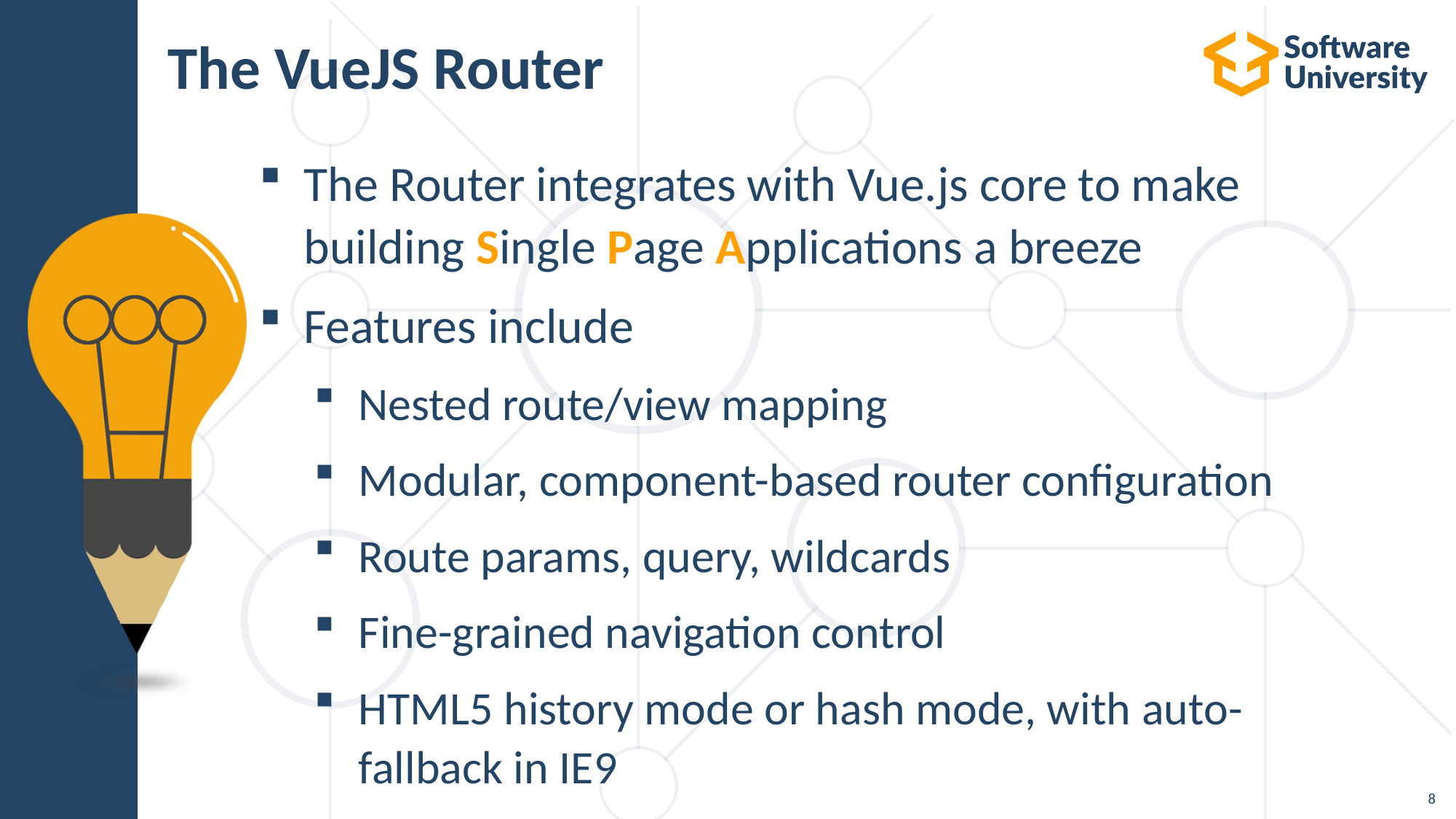

# The VueJS Router
The Router integrates with Vue.js core to make
building Single Page Applications a breeze
Features include
Nested route/view mapping
Modular, component-based router configuration
Route params, query, wildcards
Fine-grained navigation control
HTML5 history mode or hash mode, with auto-fallback in IE9
8